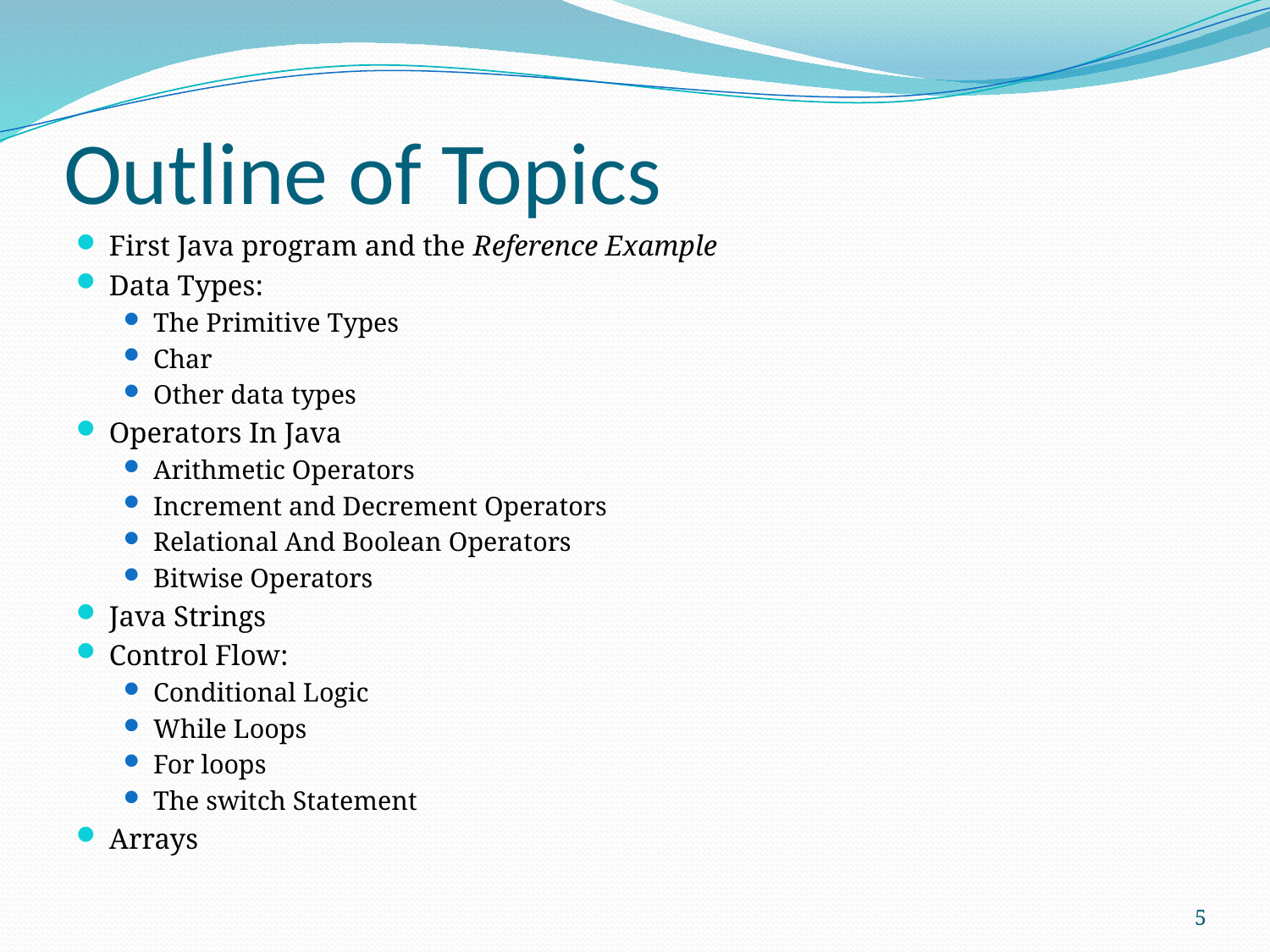

# Outline of Topics
First Java program and the Reference Example
Data Types:
The Primitive Types
Char
Other data types
Operators In Java
Arithmetic Operators
Increment and Decrement Operators
Relational And Boolean Operators
Bitwise Operators
Java Strings
Control Flow:
Conditional Logic
While Loops
For loops
The switch Statement
Arrays
5